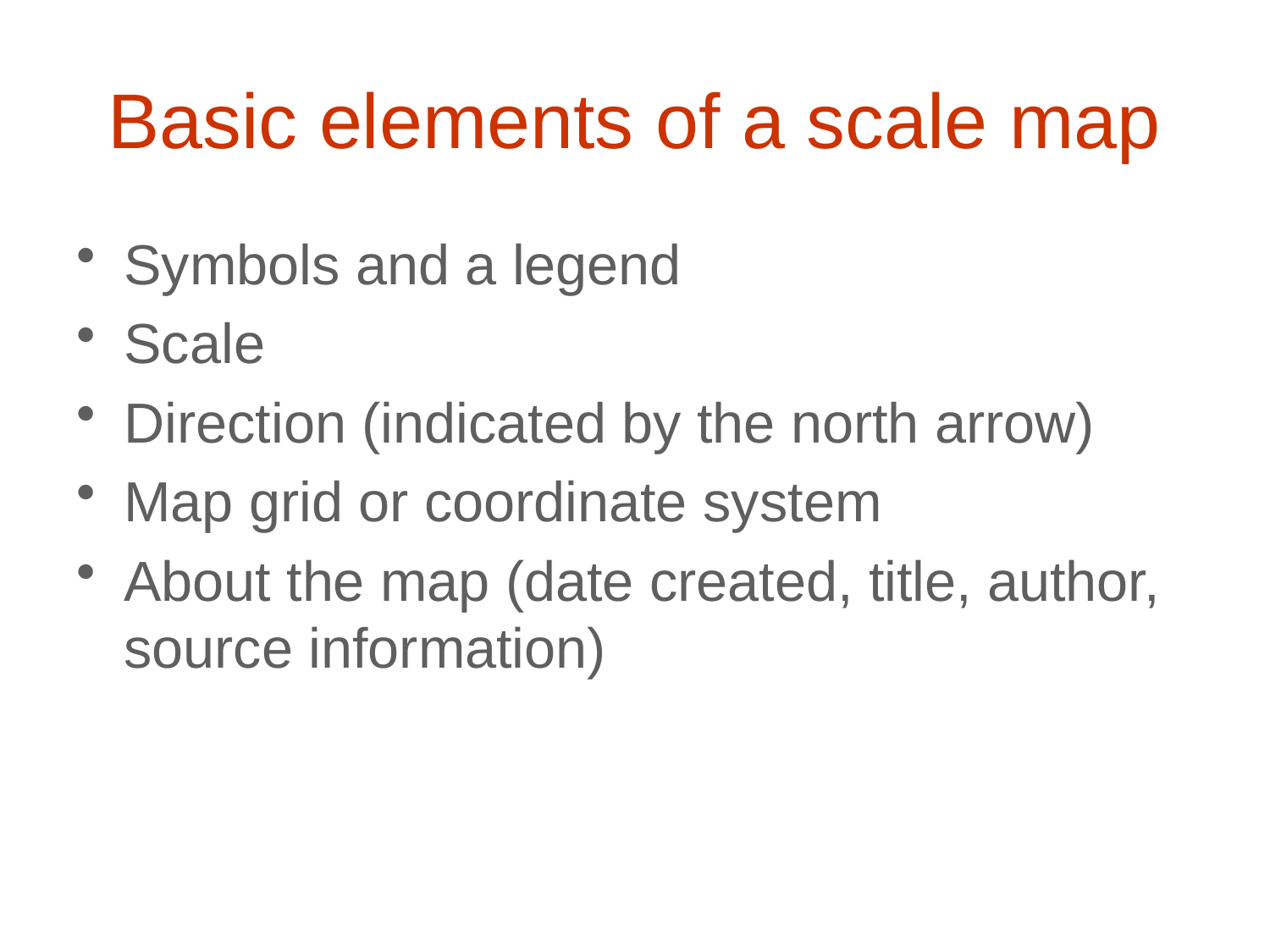

# Basic elements of a scale map
Symbols and a legend
Scale
Direction (indicated by the north arrow)
Map grid or coordinate system
About the map (date created, title, author, source information)